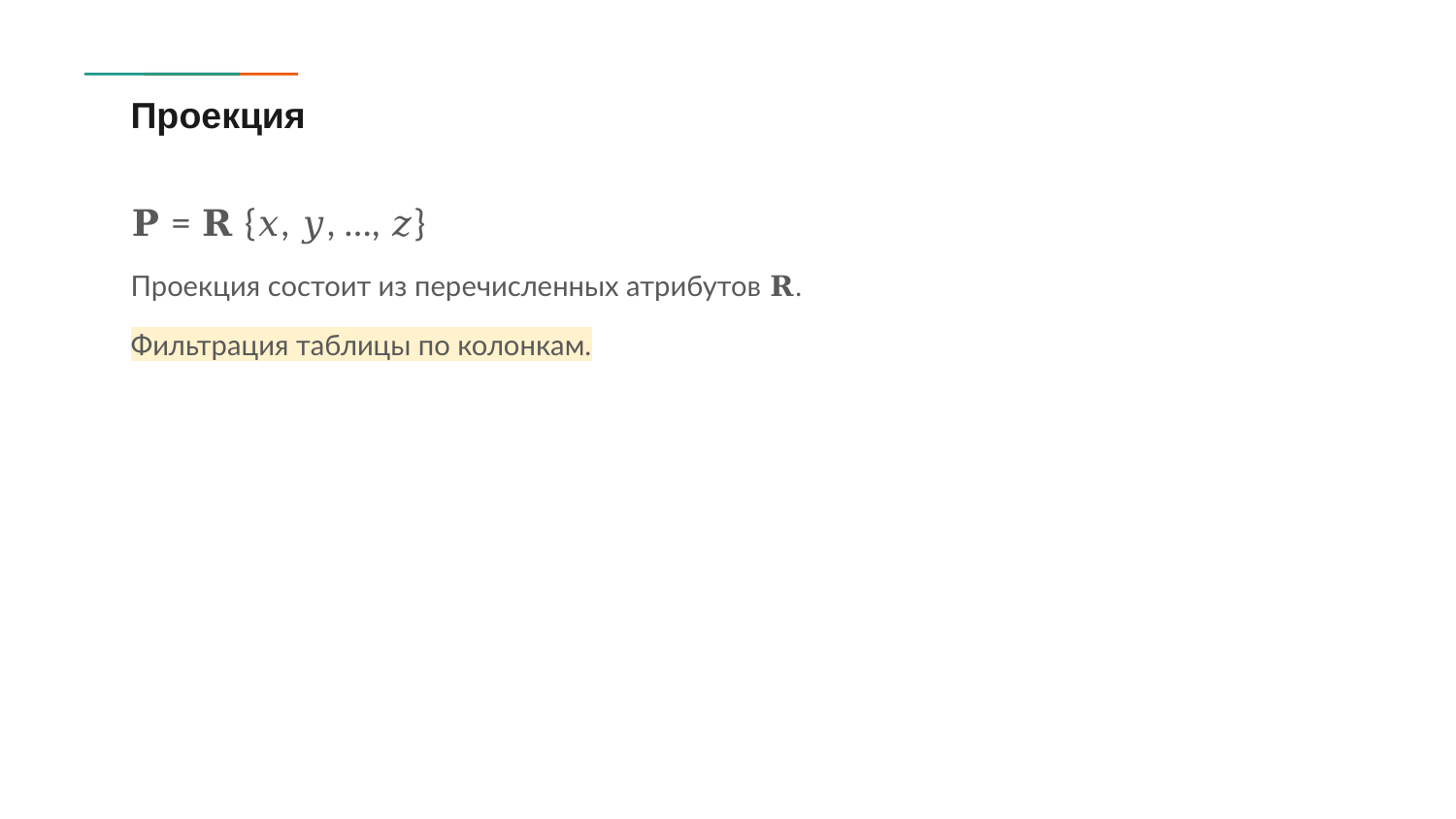

# Проекция
𝐏 = 𝐑 {𝑥, 𝑦, …, 𝑧}
Проекция состоит из перечисленных атрибутов 𝐑.
Фильтрация таблицы по колонкам.